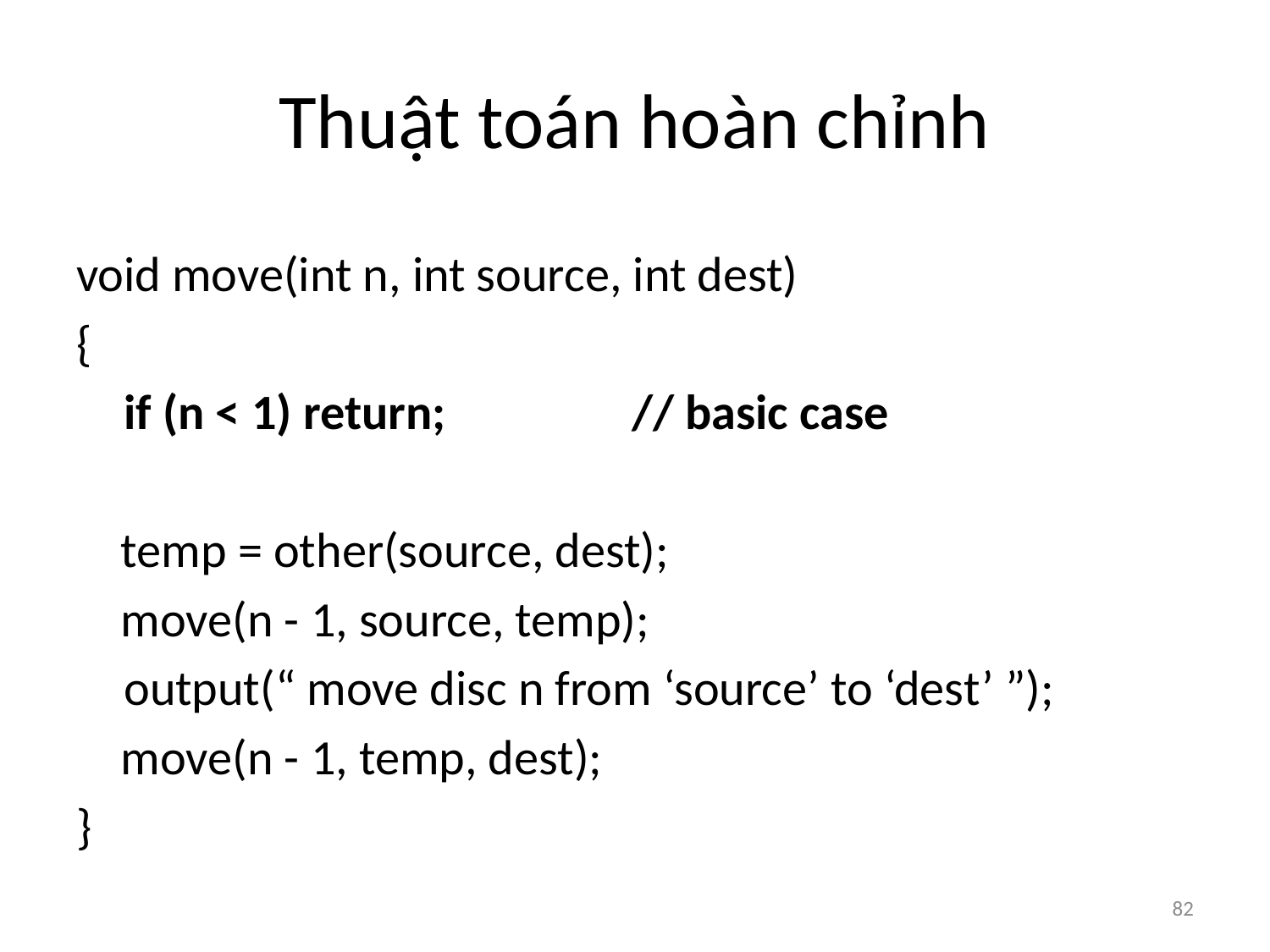

# Thuật toán hoàn chỉnh
void move(int n, int source, int dest)
{
	if (n < 1) return;		// basic case

    temp = other(source, dest);
    move(n - 1, source, temp);
	output(“ move disc n from ‘source’ to ‘dest’ ”);
    move(n - 1, temp, dest);
}
82